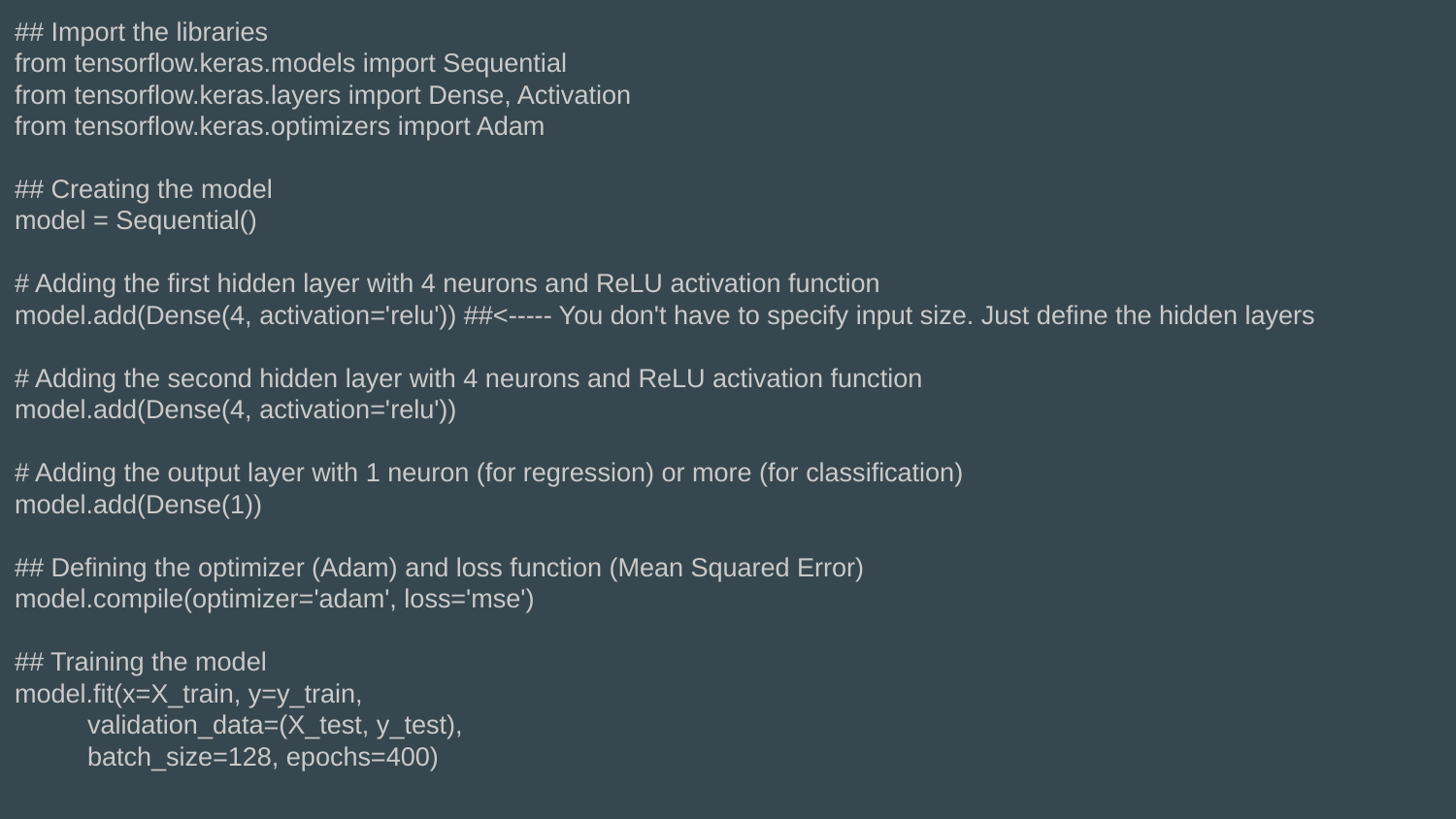

## Import the libraries
from tensorflow.keras.models import Sequential
from tensorflow.keras.layers import Dense, Activation
from tensorflow.keras.optimizers import Adam

## Creating the model
model = Sequential()

# Adding the first hidden layer with 4 neurons and ReLU activation function
model.add(Dense(4, activation='relu')) ##<----- You don't have to specify input size. Just define the hidden layers

# Adding the second hidden layer with 4 neurons and ReLU activation function
model.add(Dense(4, activation='relu'))

# Adding the output layer with 1 neuron (for regression) or more (for classification)
model.add(Dense(1))

## Defining the optimizer (Adam) and loss function (Mean Squared Error)
model.compile(optimizer='adam', loss='mse')

## Training the model
model.fit(x=X_train, y=y_train,
          validation_data=(X_test, y_test),
          batch_size=128, epochs=400)